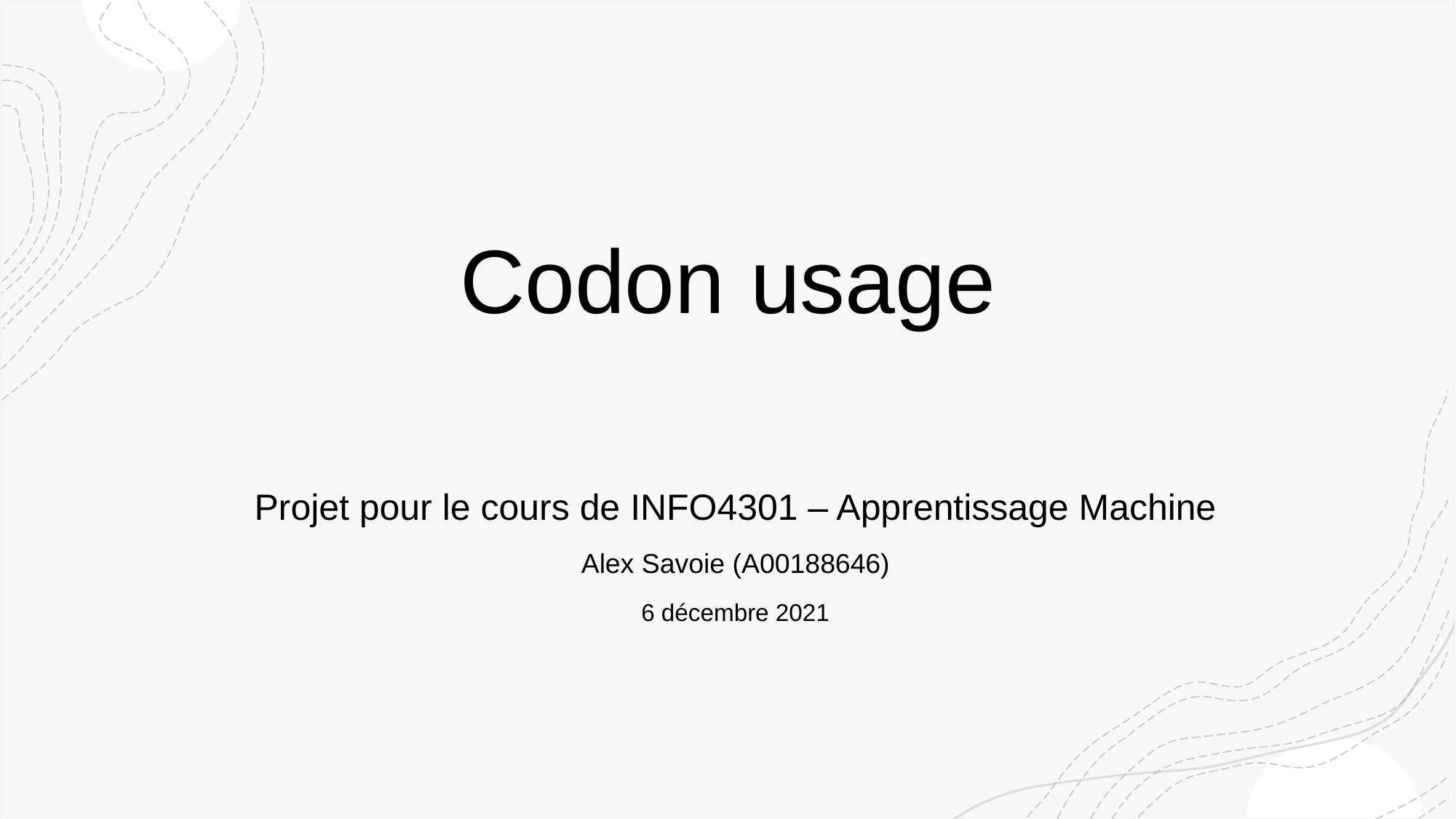

# Codon usage
Projet pour le cours de INFO4301 – Apprentissage Machine
Alex Savoie (A00188646)
6 décembre 2021